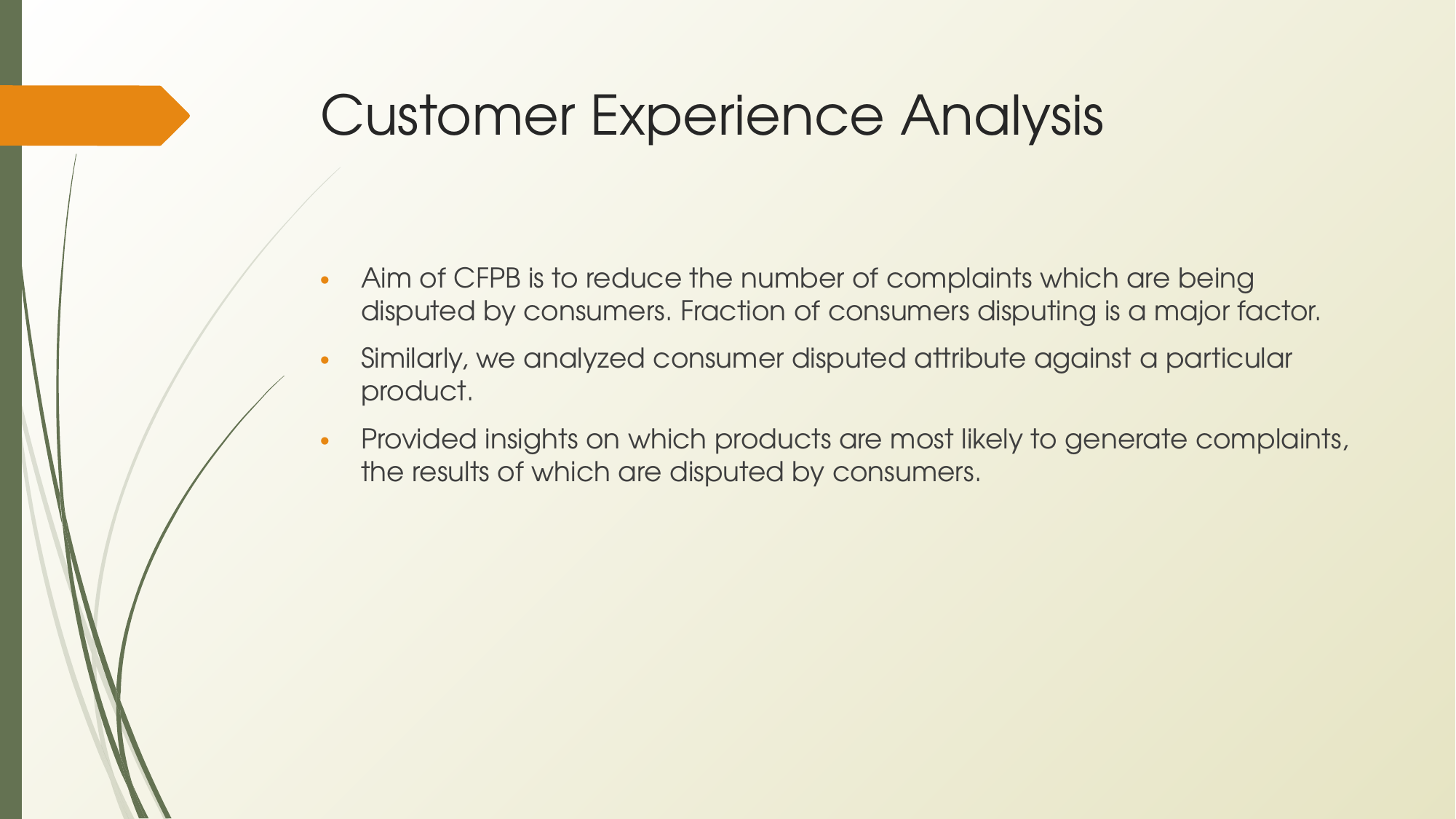

# Customer Experience Analysis
Aim of CFPB is to reduce the number of complaints which are being disputed by consumers. Fraction of consumers disputing is a major factor.
Similarly, we analyzed consumer disputed attribute against a particular product.
Provided insights on which products are most likely to generate complaints, the results of which are disputed by consumers.